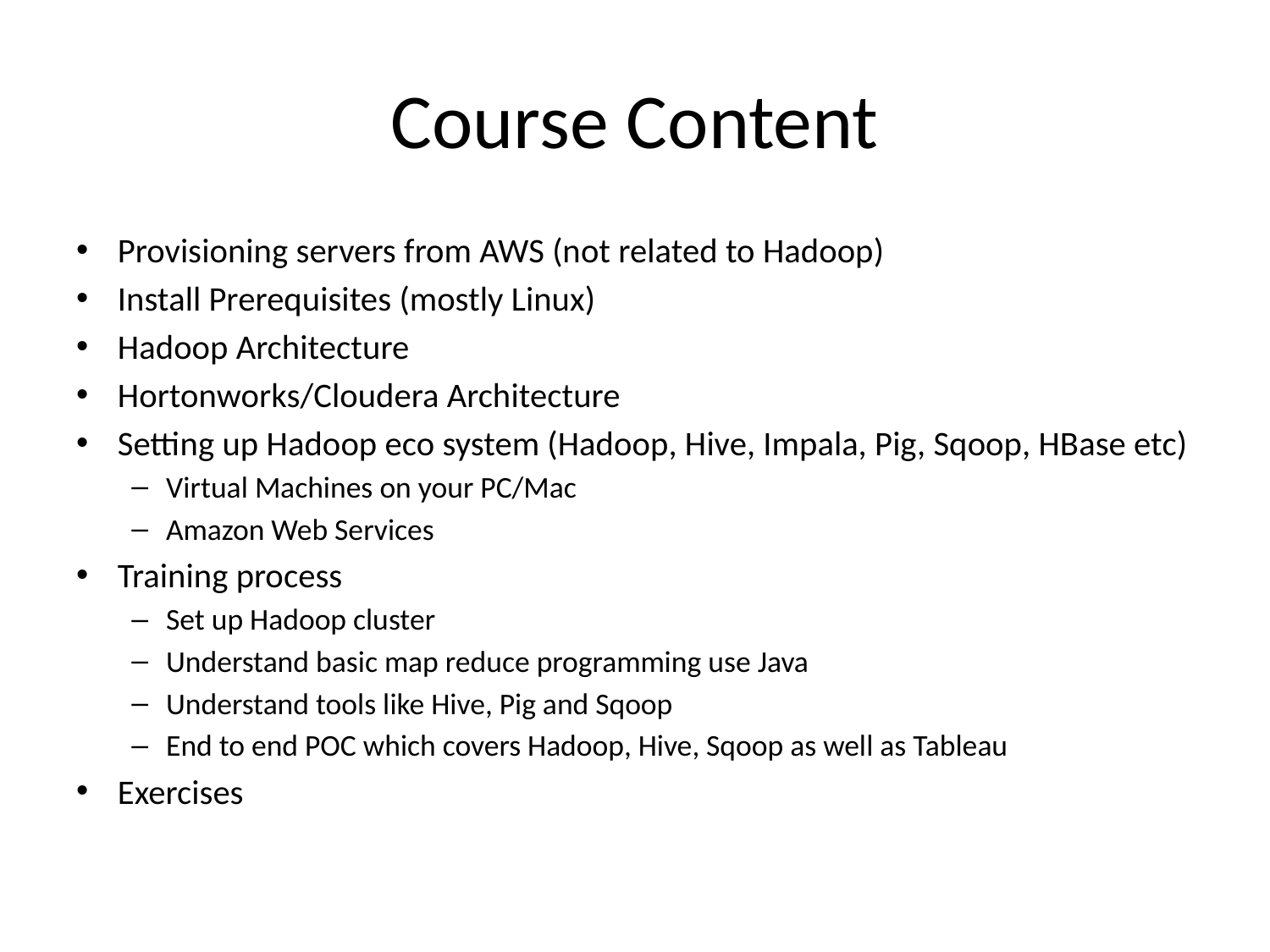

# Course Content
Provisioning servers from AWS (not related to Hadoop)
Install Prerequisites (mostly Linux)
Hadoop Architecture
Hortonworks/Cloudera Architecture
Setting up Hadoop eco system (Hadoop, Hive, Impala, Pig, Sqoop, HBase etc)
Virtual Machines on your PC/Mac
Amazon Web Services
Training process
Set up Hadoop cluster
Understand basic map reduce programming use Java
Understand tools like Hive, Pig and Sqoop
End to end POC which covers Hadoop, Hive, Sqoop as well as Tableau
Exercises